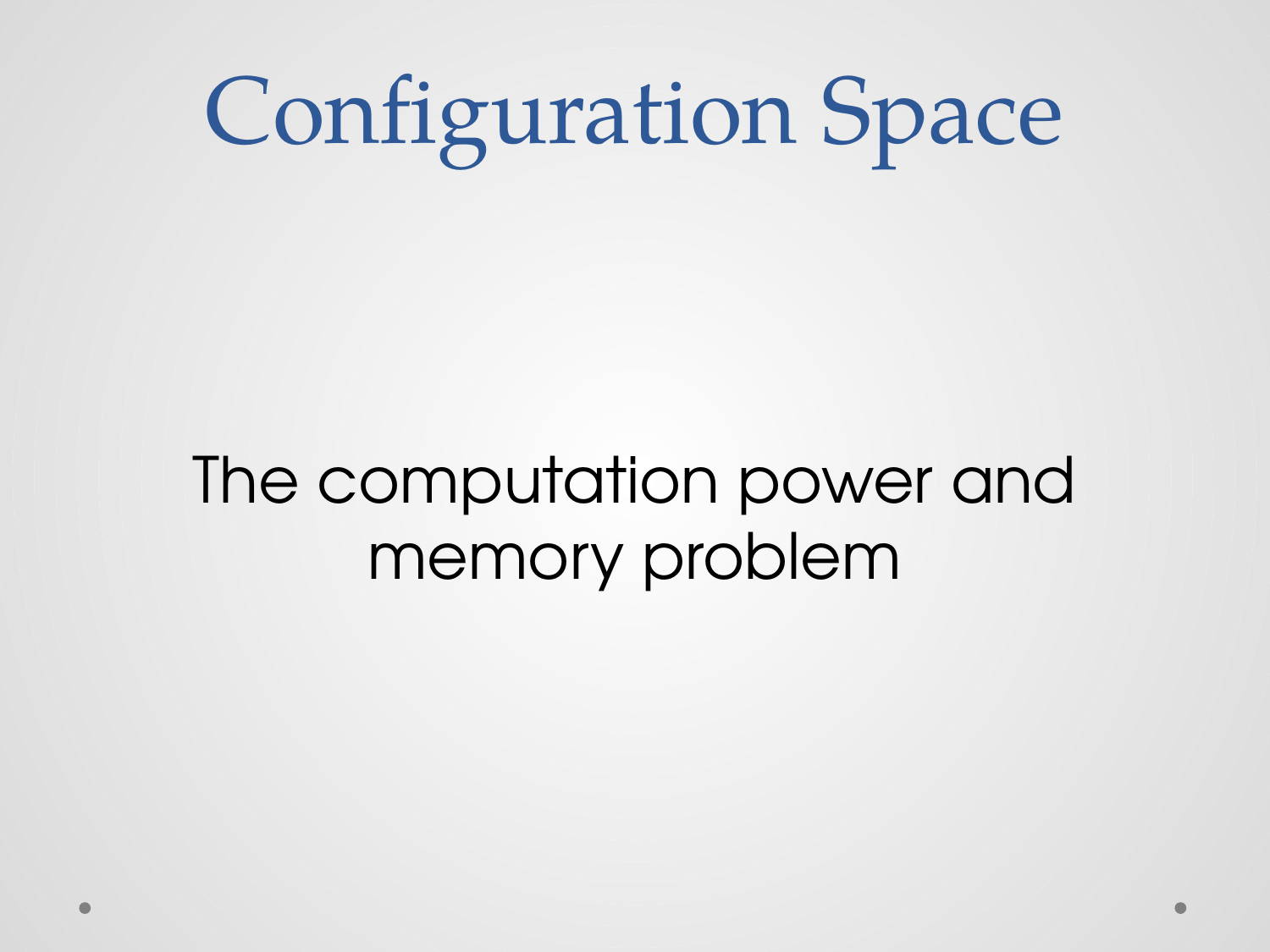

# Configuration Space
The computation power and memory problem